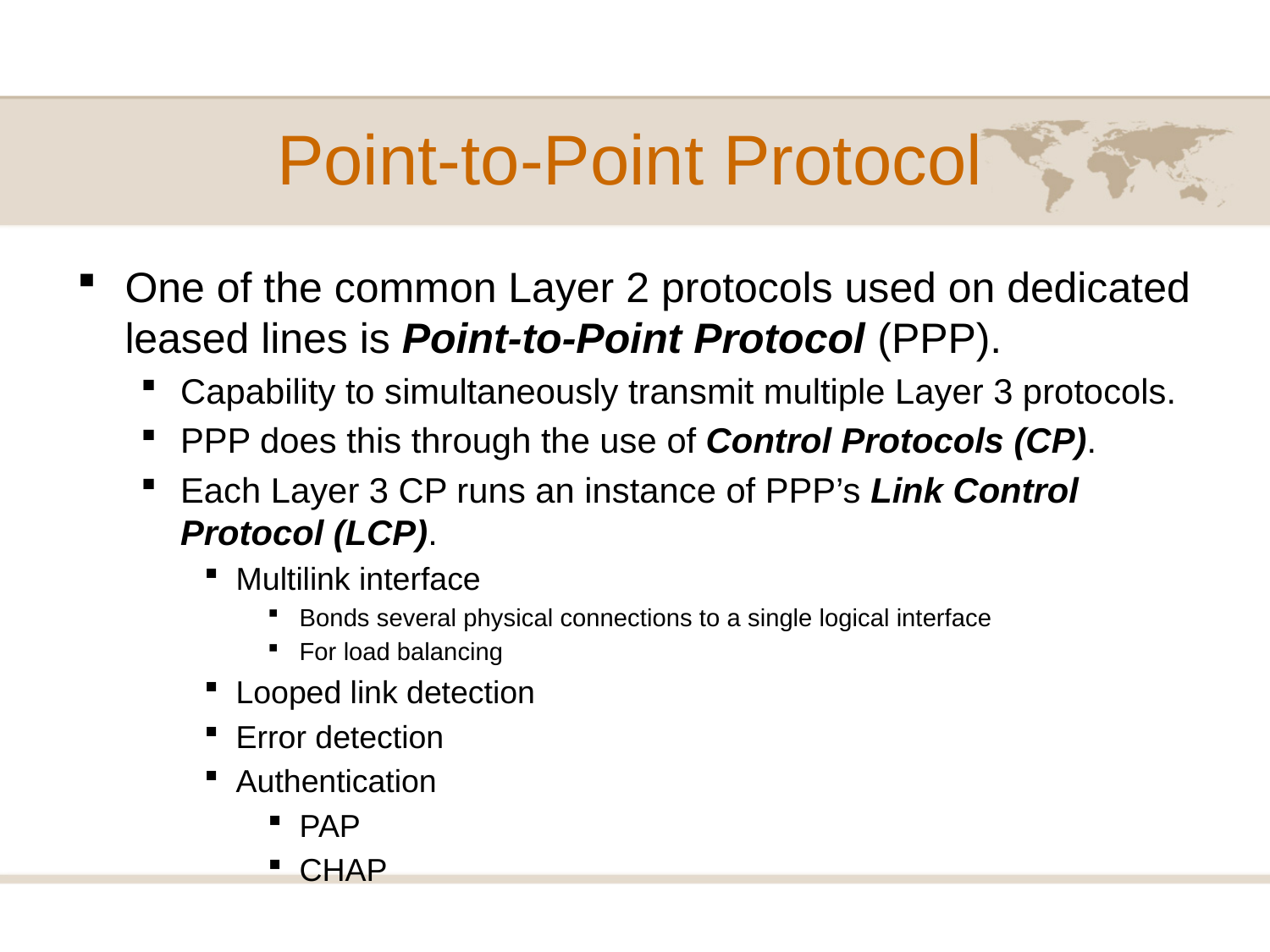

# Point-to-Point Protocol
One of the common Layer 2 protocols used on dedicated leased lines is Point-to-Point Protocol (PPP).
Capability to simultaneously transmit multiple Layer 3 protocols.
PPP does this through the use of Control Protocols (CP).
Each Layer 3 CP runs an instance of PPP’s Link Control Protocol (LCP).
Multilink interface
Bonds several physical connections to a single logical interface
For load balancing
Looped link detection
Error detection
Authentication
PAP
CHAP